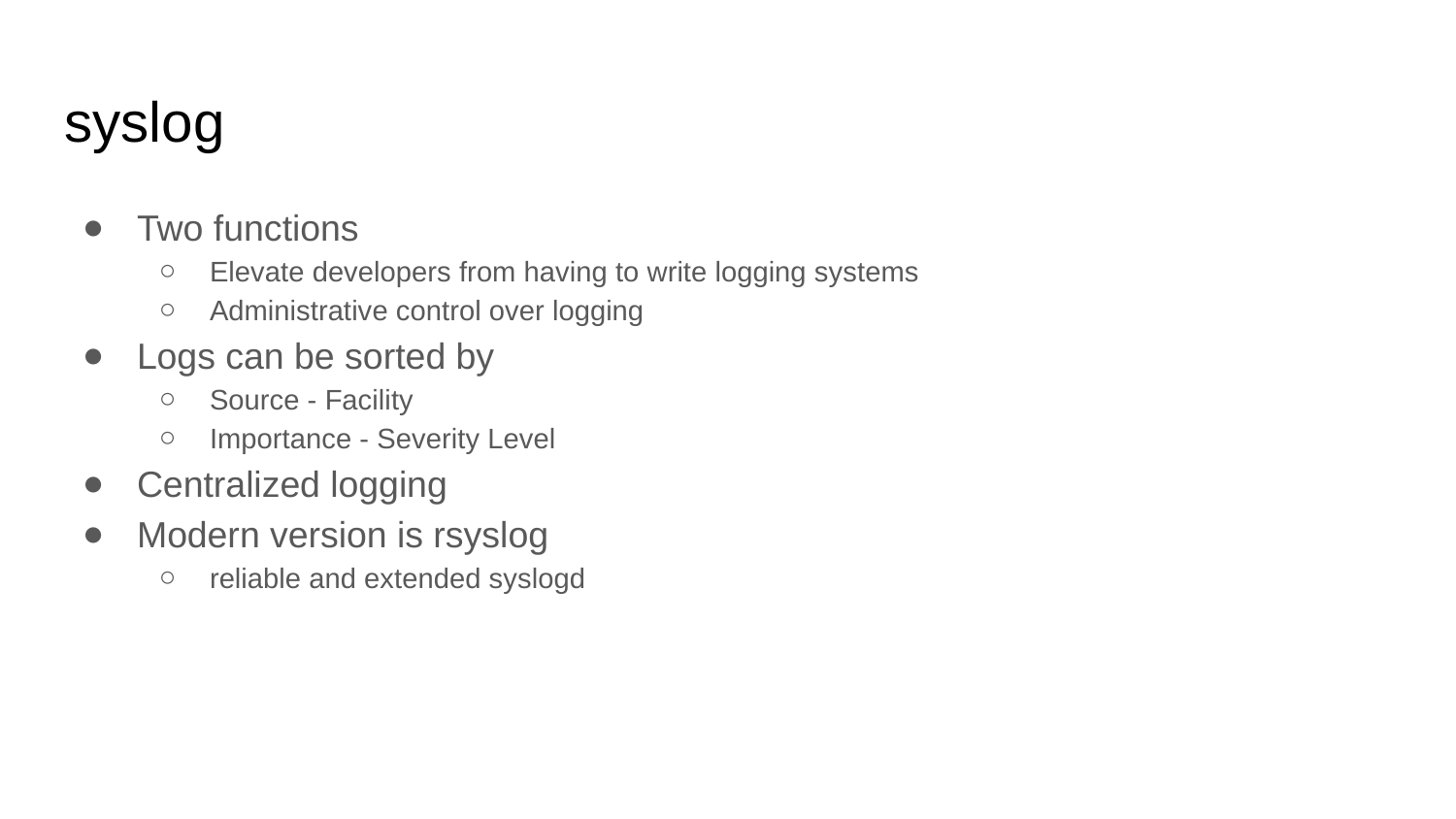

# syslog
Two functions
Elevate developers from having to write logging systems
Administrative control over logging
Logs can be sorted by
Source - Facility
Importance - Severity Level
Centralized logging
Modern version is rsyslog
reliable and extended syslogd